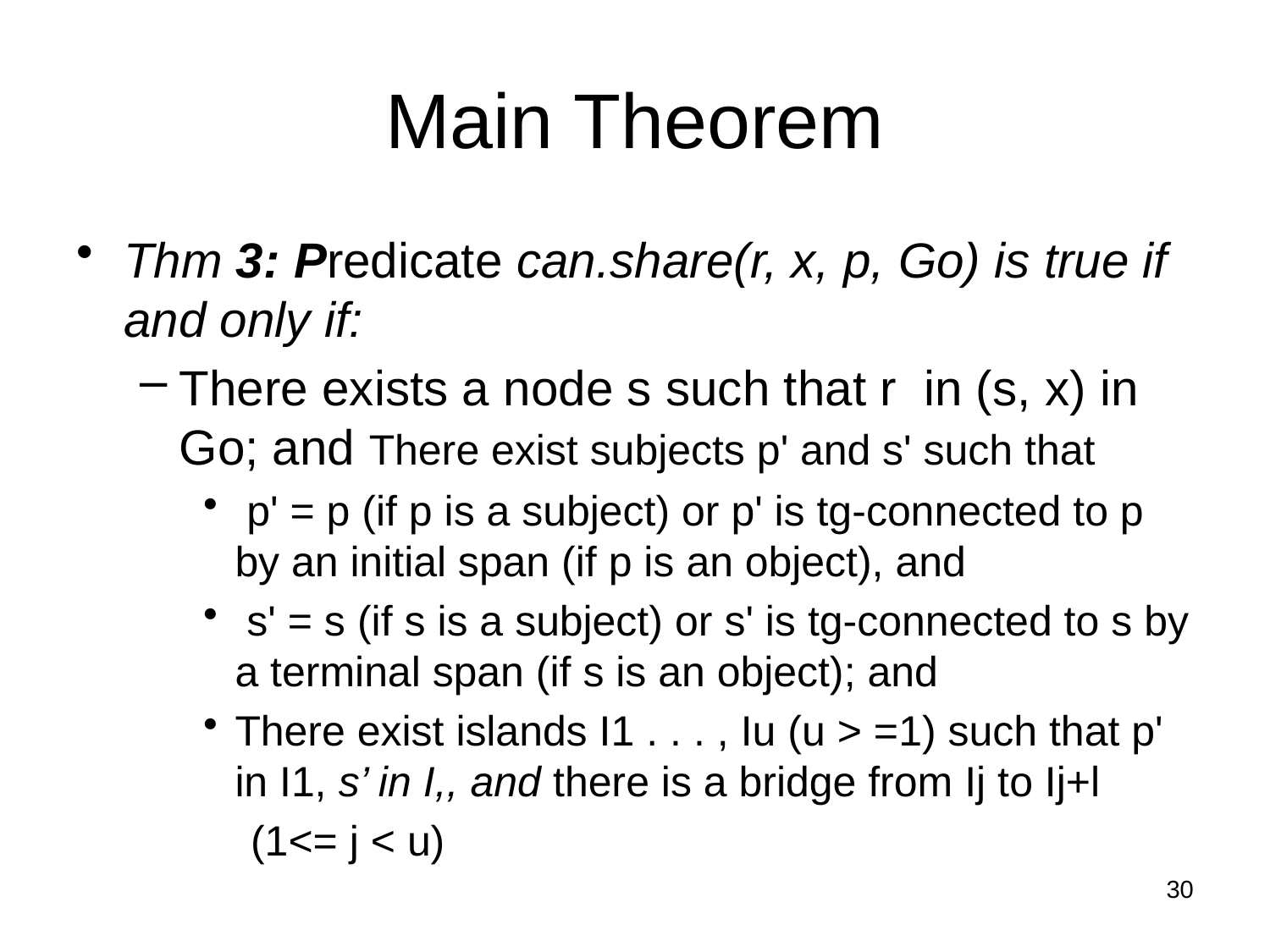

# Main Theorem
Thm 3: Predicate can.share(r, x, p, Go) is true if and only if:
There exists a node s such that r  in (s, x) in Go; and There exist subjects p' and s' such that
 p' = p (if p is a subject) or p' is tg-connected to p by an initial span (if p is an object), and
 s' = s (if s is a subject) or s' is tg-connected to s by a terminal span (if s is an object); and
There exist islands I1 . . . , Iu (u > =1) such that p' in I1, s’ in I,, and there is a bridge from Ij to Ij+l
    (1<= j < u)
30